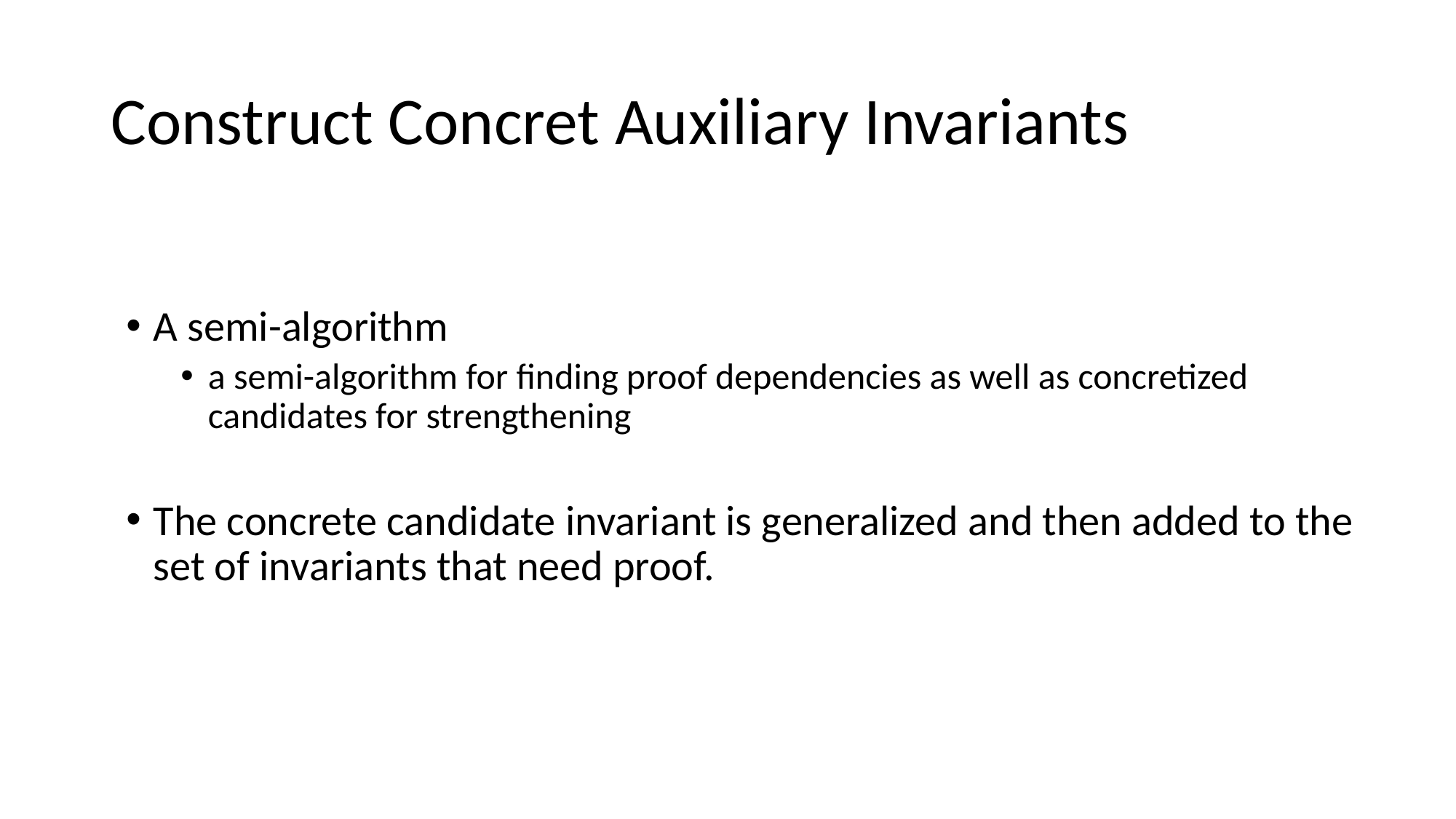

# Construct Concret Auxiliary Invariants

A semi-algorithm
a semi-algorithm for finding proof dependencies as well as concretized candidates for strengthening

The concrete candidate invariant is generalized and then added to the set of invariants that need proof.